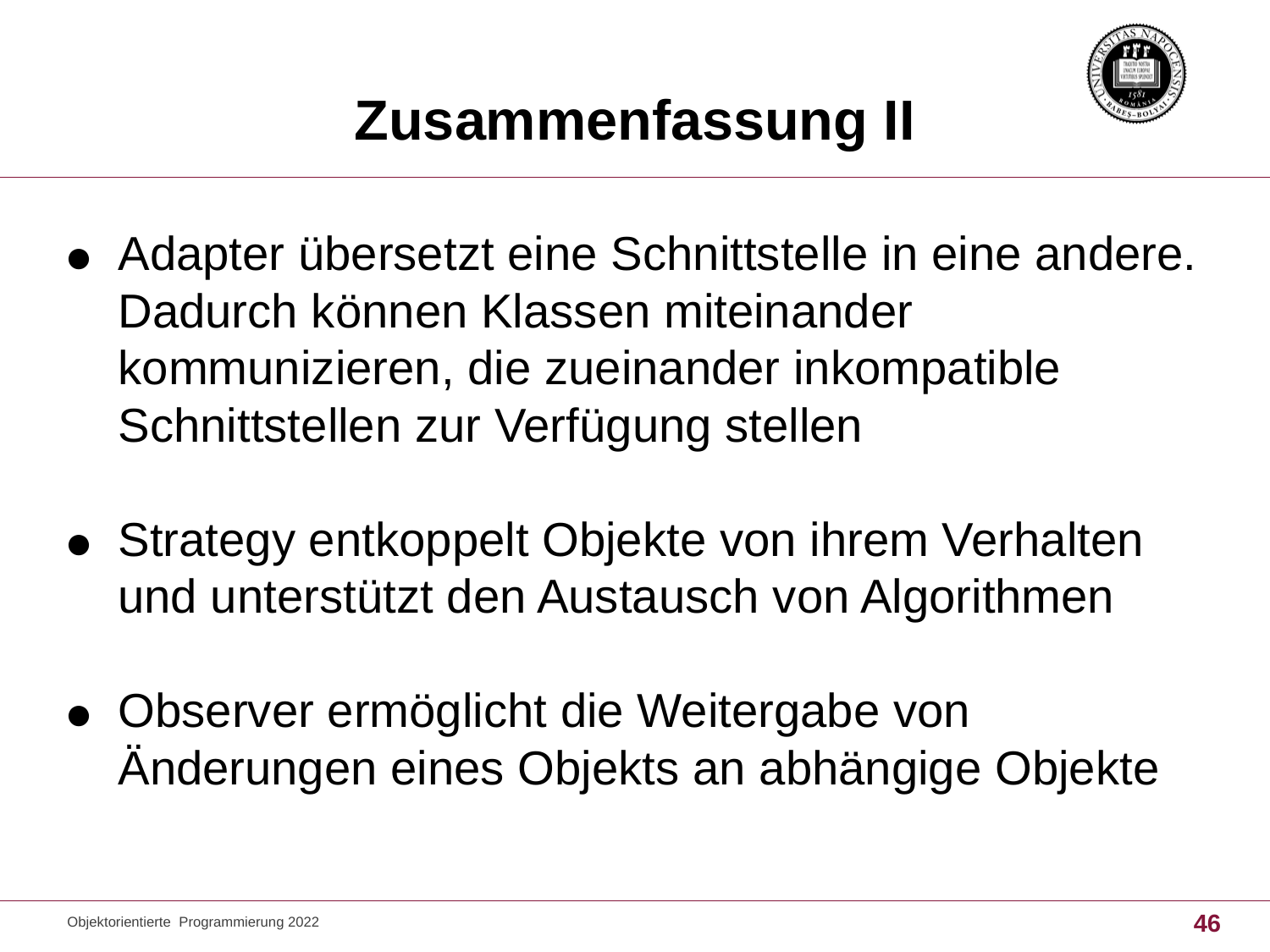

Zusammenfassung II
Adapter übersetzt eine Schnittstelle in eine andere. Dadurch können Klassen miteinander kommunizieren, die zueinander inkompatible Schnittstellen zur Verfügung stellen

Strategy entkoppelt Objekte von ihrem Verhalten und unterstützt den Austausch von Algorithmen

Observer ermöglicht die Weitergabe von Änderungen eines Objekts an abhängige Objekte
Objektorientierte  Programmierung 2022
46